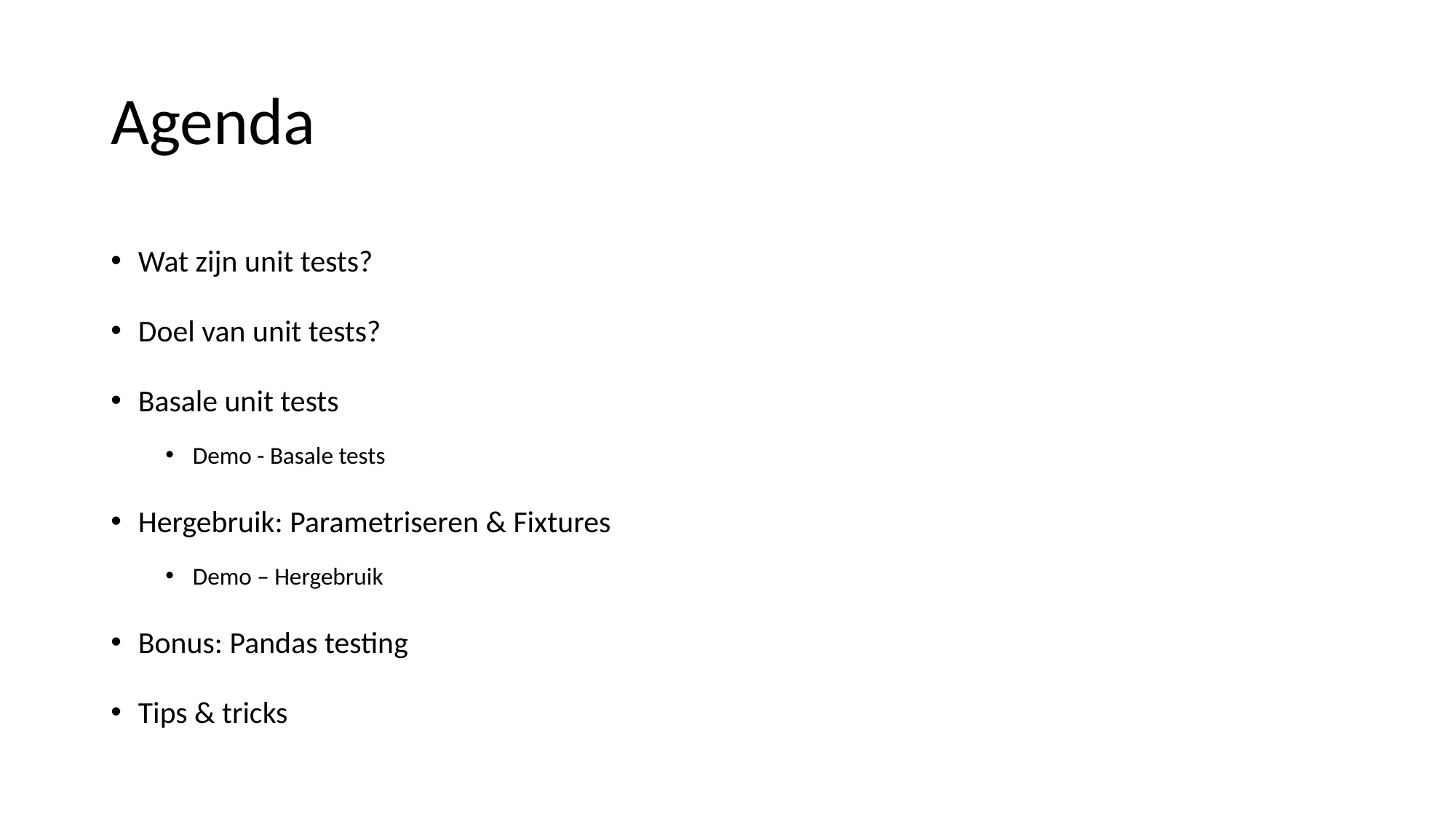

# Agenda
Wat zijn unit tests?
Doel van unit tests?
Basale unit tests
Demo - Basale tests
Hergebruik: Parametriseren & Fixtures
Demo – Hergebruik
Bonus: Pandas testing
Tips & tricks